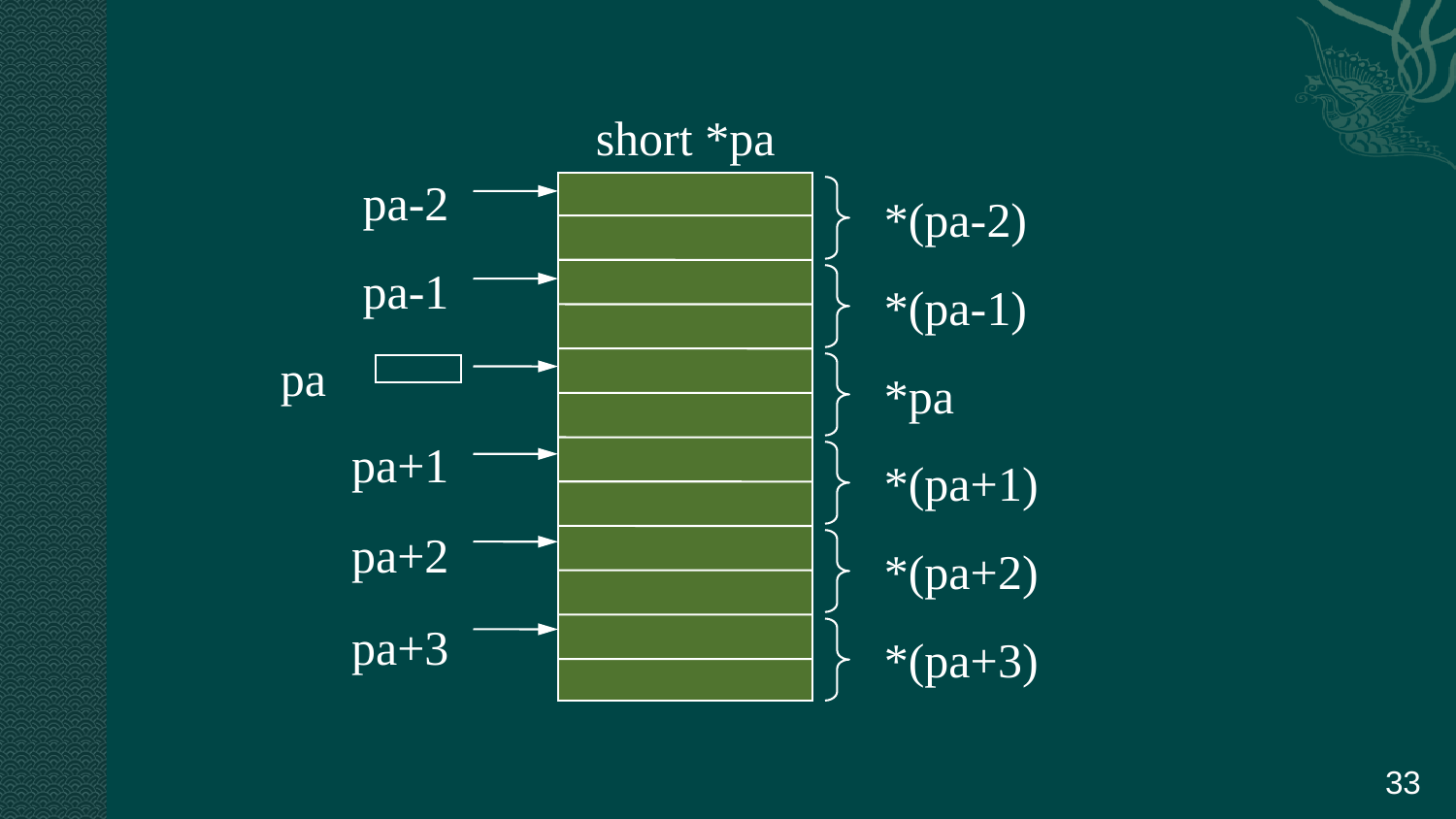

short *pa
pa-2

*(pa-2)

pa-1

*(pa-1)

*pa

pa+1

*(pa+1)

pa+2

*(pa+2)

pa+3

*(pa+3)

pa
33